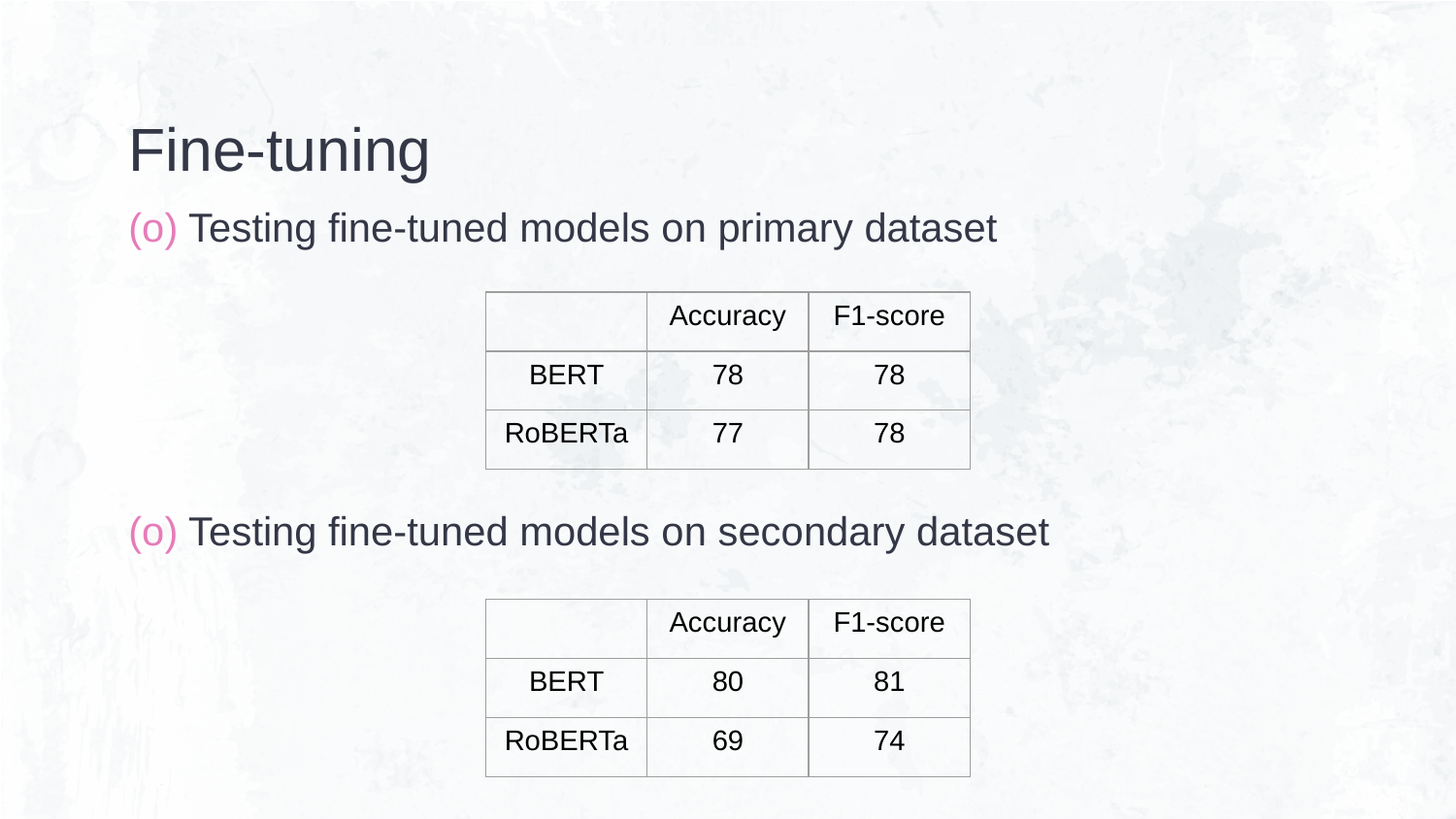

# Fine-tuning
(o) Testing fine-tuned models on primary dataset

(o) Testing fine-tuned models on secondary dataset
|  | Accuracy | F1-score |
| --- | --- | --- |
| BERT | 78 | 78 |
| RoBERTa | 77 | 78 |
|  | Accuracy | F1-score |
| --- | --- | --- |
| BERT | 80 | 81 |
| RoBERTa | 69 | 74 |